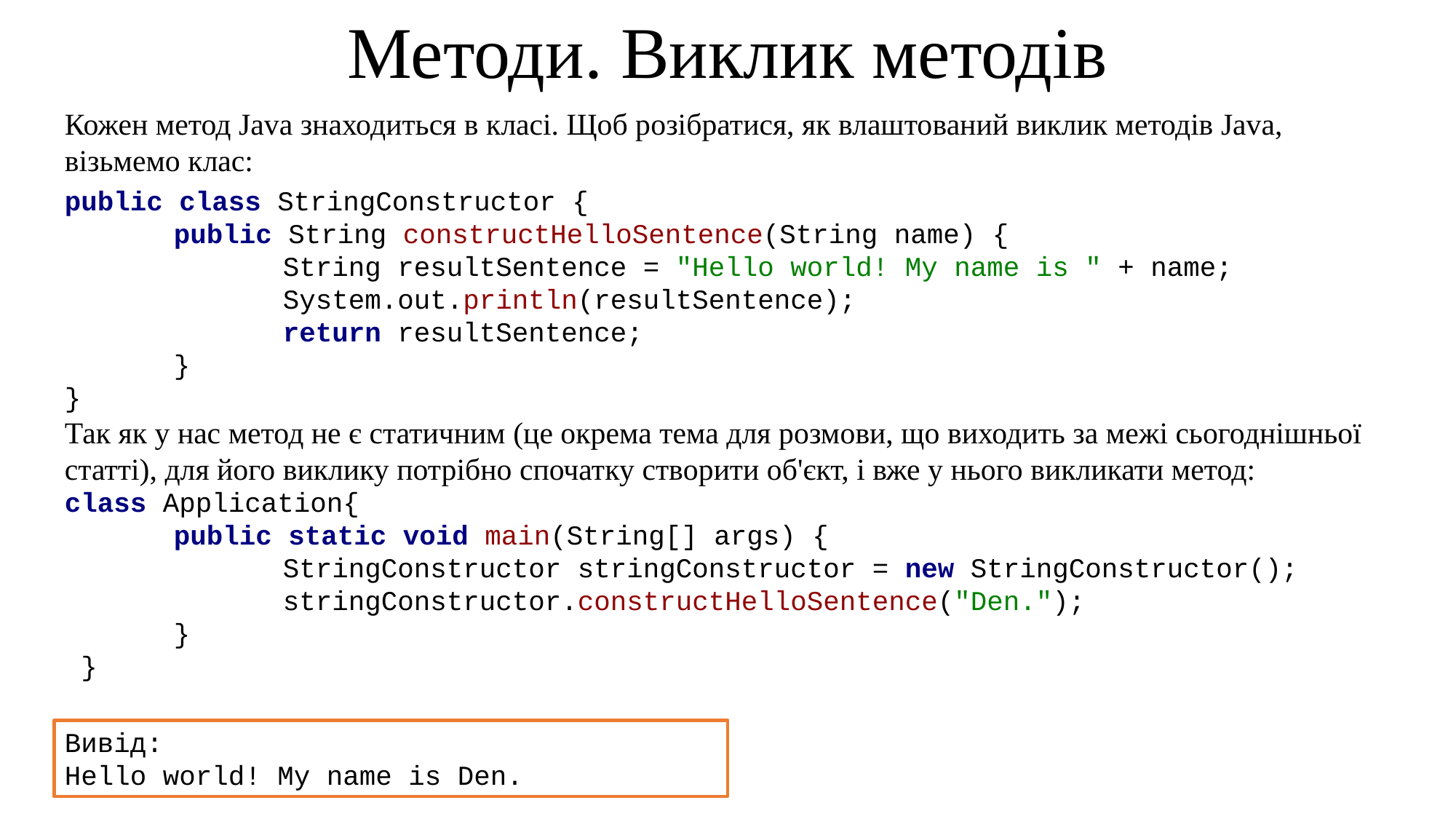

Методи. Виклик методів
Кожен метод Java знаходиться в класі. Щоб розібратися, як влаштований виклик методів Java, візьмемо клас:
public class StringConstructor {
	public String constructHelloSentence(String name) {
		String resultSentence = "Hello world! My name is " + name;
		System.out.println(resultSentence);
		return resultSentence;
	}
}
Так як у нас метод не є статичним (це окрема тема для розмови, що виходить за межі сьогоднішньої статті), для його виклику потрібно спочатку створити об'єкт, і вже у нього викликати метод:
class Application{
	public static void main(String[] args) {
		StringConstructor stringConstructor = new StringConstructor();
		stringConstructor.constructHelloSentence("Den.");
	}
 }
Вивід:
Hello world! My name is Den.